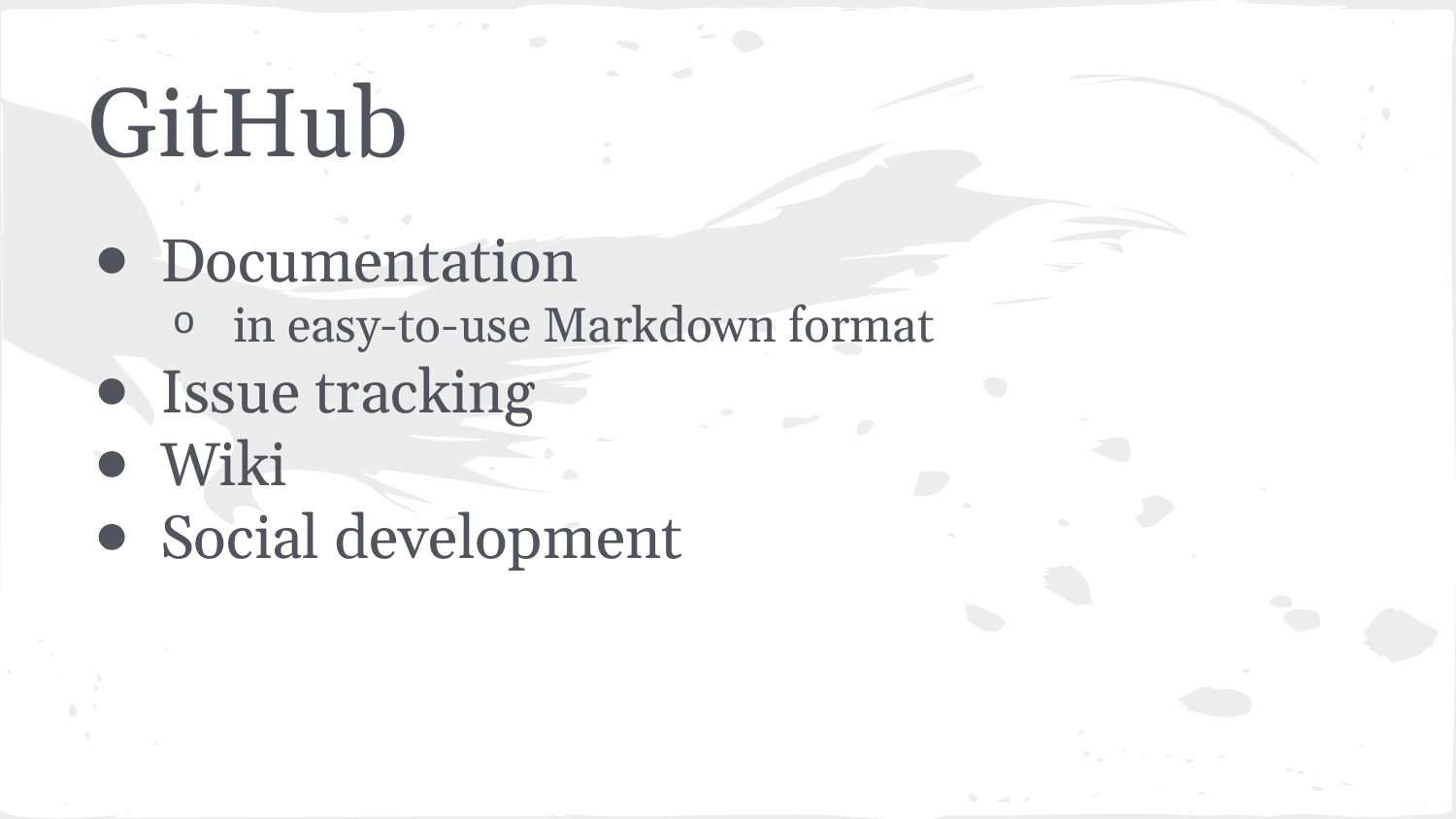

# GitHub
Documentation
in easy-to-use Markdown format
Issue tracking
Wiki
Social development